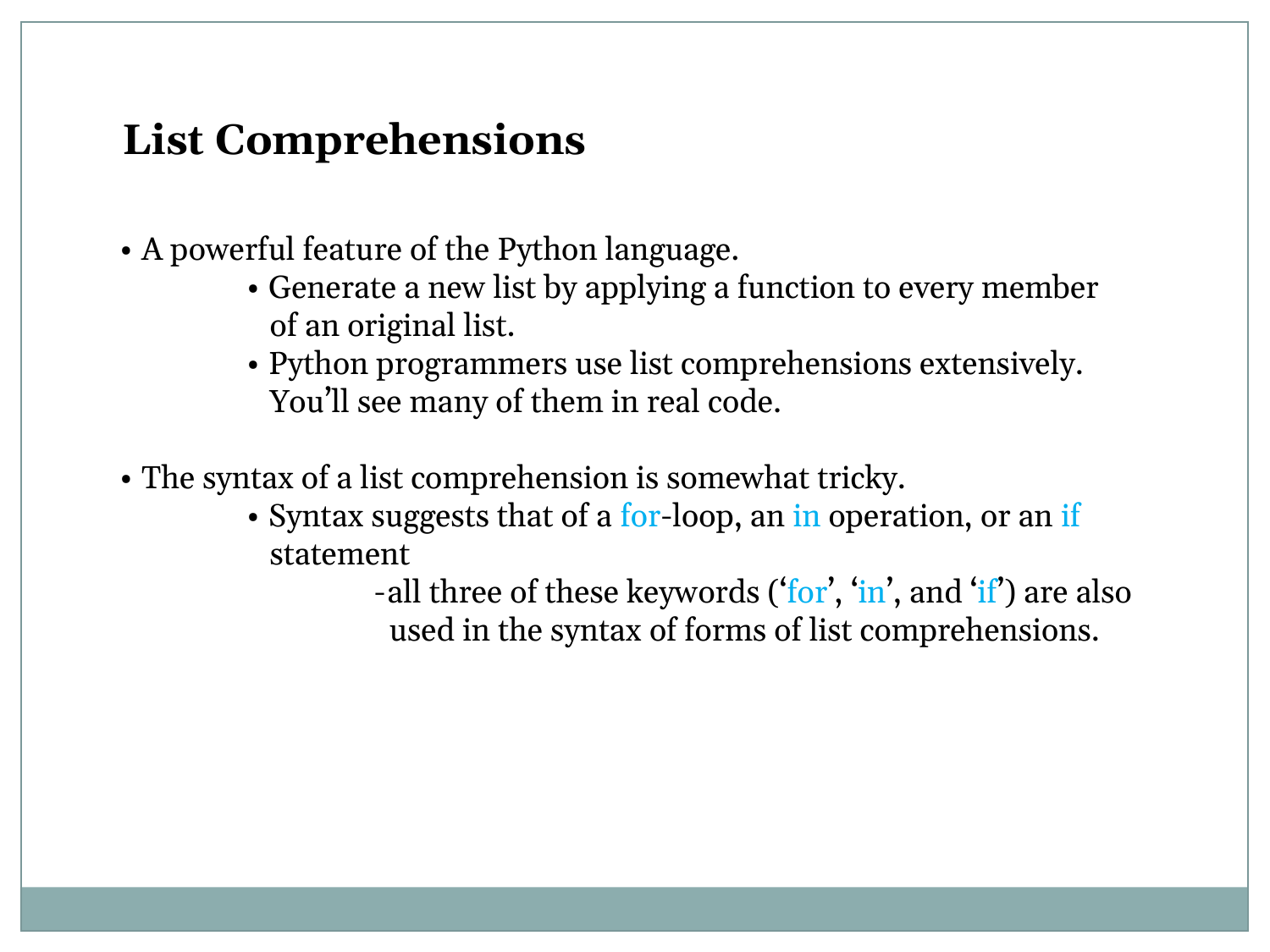

List Comprehensions
•  A powerful feature of the Python language.
	•  Generate a new list by applying a function to every member 	  	   of an original list.
	•  Python programmers use list comprehensions extensively.
	   You’ll see many of them in real code.

•  The syntax of a list comprehension is somewhat tricky.
	•  Syntax suggests that of a for-loop, an in operation, or an if 	  	   statement
		- all three of these keywords (‘for’, ‘in’, and ‘if’) are also 		  used in the syntax of forms of list comprehensions.